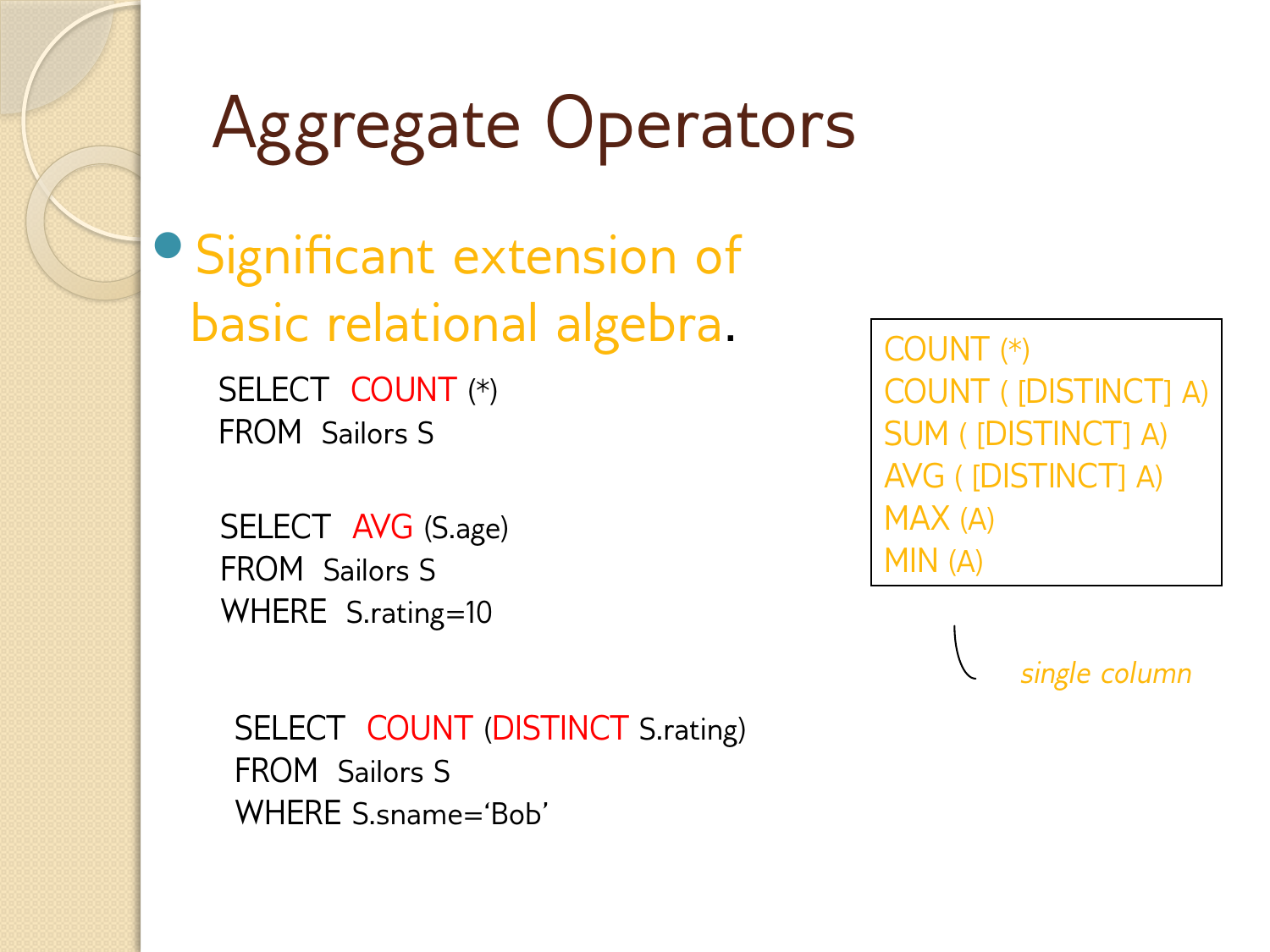

# Aggregate Operators
Significant extension of basic relational algebra.

COUNT (*)
COUNT ( [DISTINCT] A)
SUM ( [DISTINCT] A)
AVG ( [DISTINCT] A)
MAX (A)
MIN (A)
SELECT  COUNT (*)
FROM  Sailors S
SELECT  AVG (S.age)
FROM  Sailors S
WHERE  S.rating=10

single column
SELECT  COUNT (DISTINCT S.rating)
FROM  Sailors S
WHERE S.sname=‘Bob’